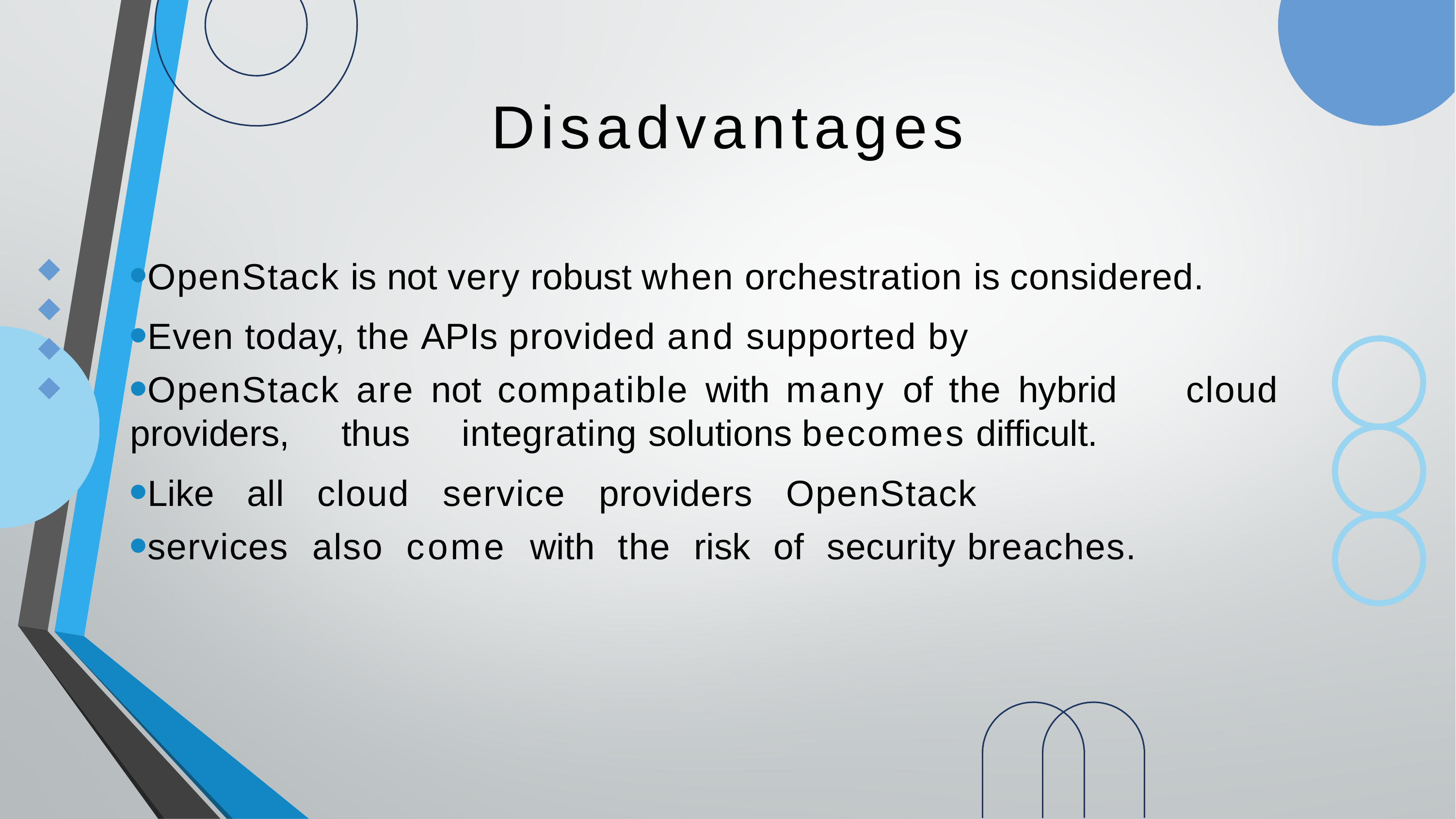

# Disadvantages
OpenStack is not very robust when orchestration is considered.
Even today, the APIs provided and supported by
OpenStack are not compatible with many of the hybrid   cloud   providers,   thus   integrating solutions becomes difficult.
Like  all  cloud  service  providers  OpenStack
services  also  come  with  the  risk  of  security breaches.